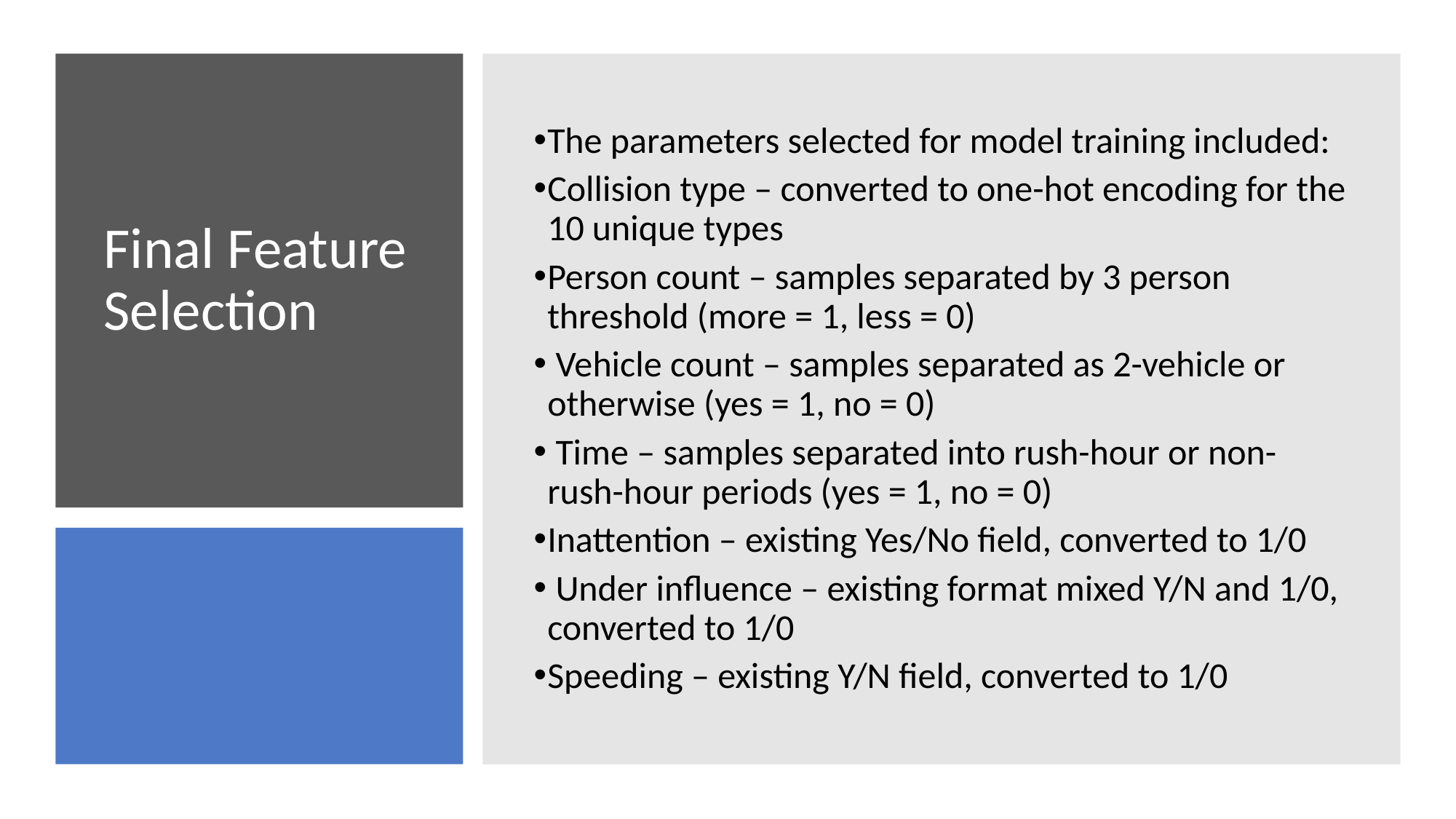

The parameters selected for model training included:
Collision type – converted to one-hot encoding for the 10 unique types
Person count – samples separated by 3 person threshold (more = 1, less = 0)
 Vehicle count – samples separated as 2-vehicle or otherwise (yes = 1, no = 0)
 Time – samples separated into rush-hour or non-rush-hour periods (yes = 1, no = 0)
Inattention – existing Yes/No field, converted to 1/0
 Under influence – existing format mixed Y/N and 1/0, converted to 1/0
Speeding – existing Y/N field, converted to 1/0
# Final Feature Selection